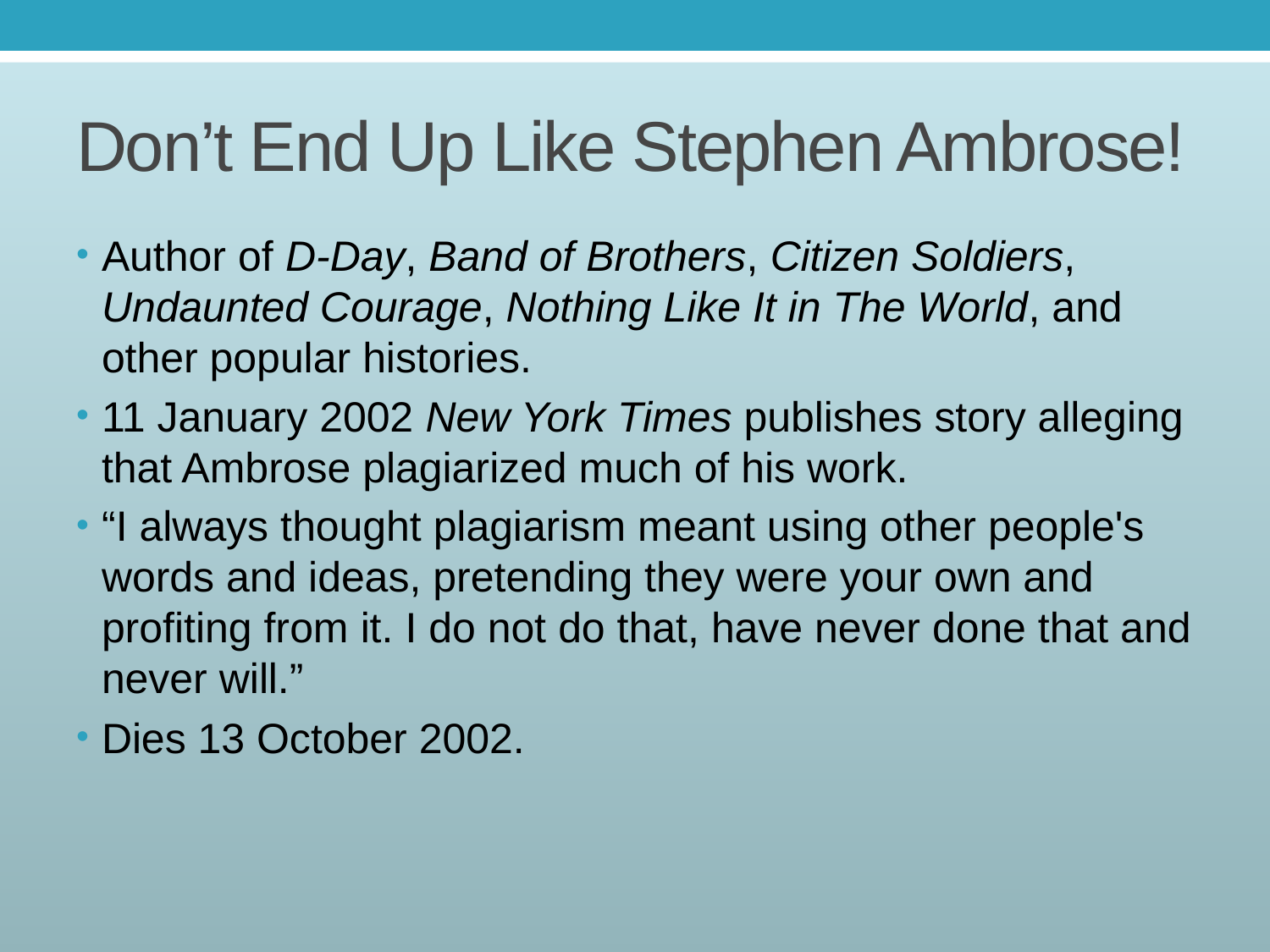

# Don’t End Up Like Stephen Ambrose!
Author of D-Day, Band of Brothers, Citizen Soldiers, Undaunted Courage, Nothing Like It in The World, and other popular histories.
11 January 2002 New York Times publishes story alleging that Ambrose plagiarized much of his work.
“I always thought plagiarism meant using other people's words and ideas, pretending they were your own and profiting from it. I do not do that, have never done that and never will.”
Dies 13 October 2002.